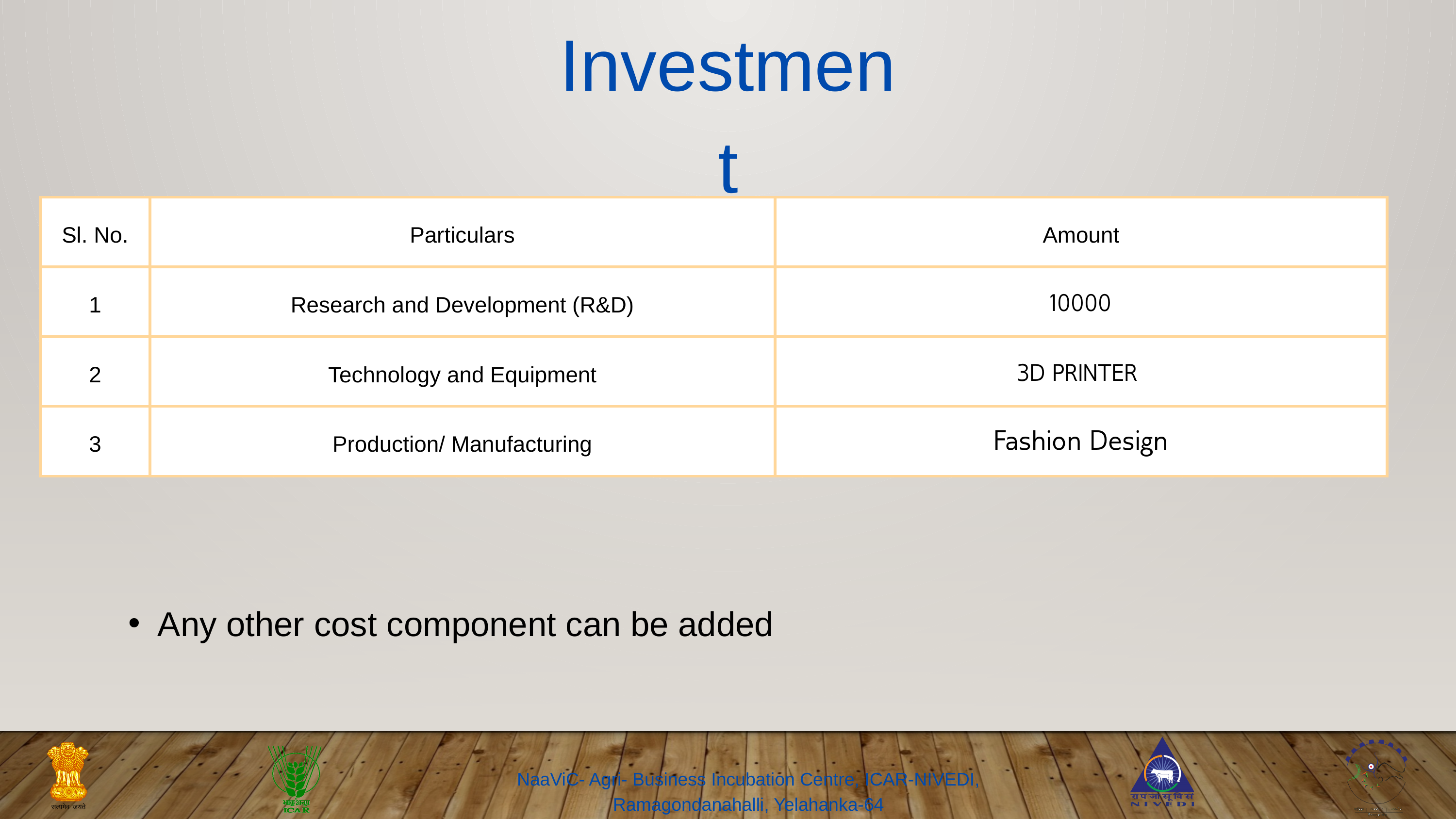

Investment
| Sl. No. | Particulars | Amount |
| --- | --- | --- |
| 1 | Research and Development (R&D) | 10000 |
| 2 | Technology and Equipment | 3D PRINTER |
| 3 | Production/ Manufacturing | Fashion Design |
Any other cost component can be added

NaaViC- Agri- Business Incubation Centre, ICAR-NIVEDI,
Ramagondanahalli, Yelahanka-64